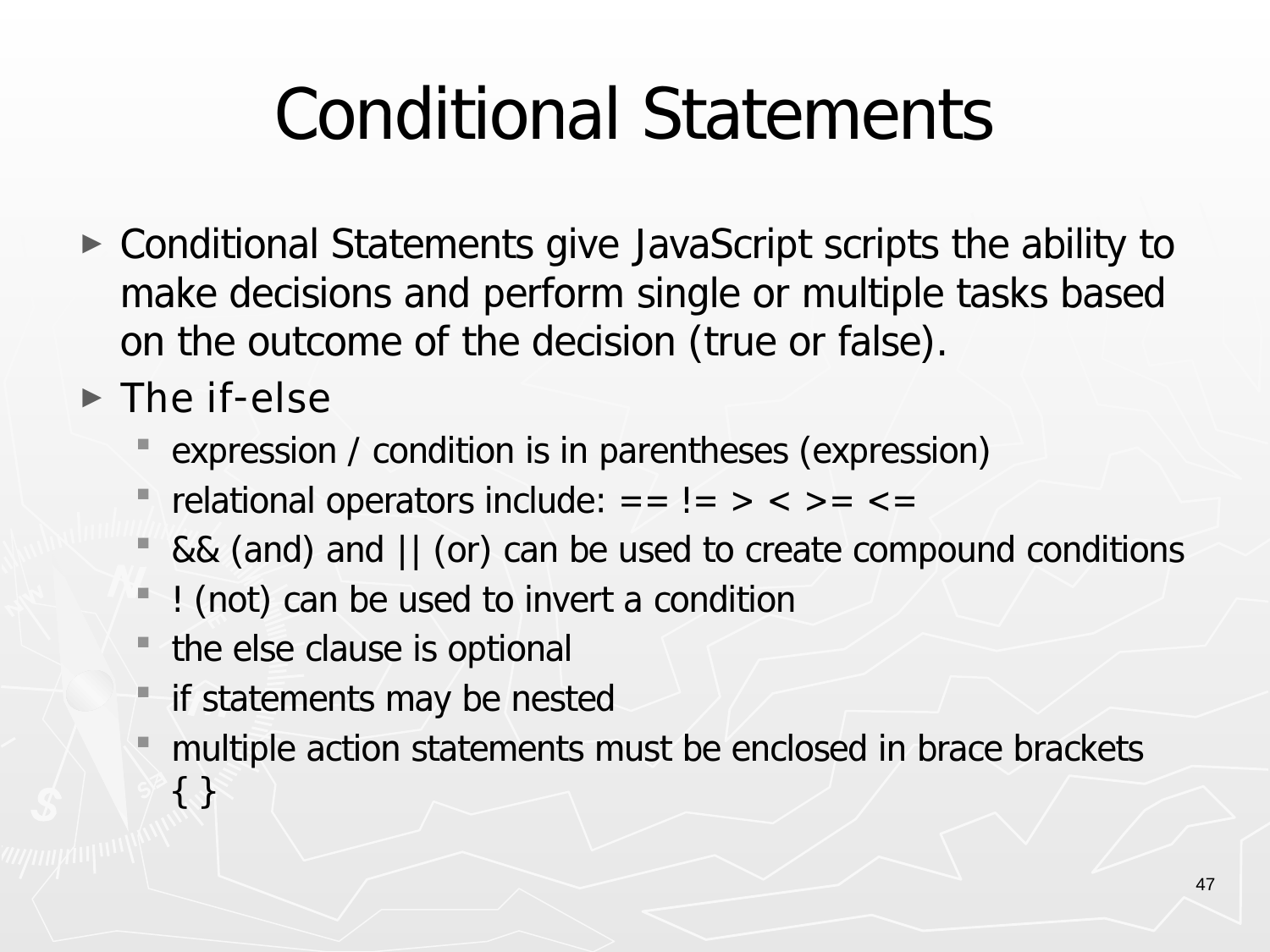

# Conditional Statements
Conditional Statements give JavaScript scripts the ability to make decisions and perform single or multiple tasks based on the outcome of the decision (true or false).
The if-else
expression / condition is in parentheses (expression)
relational operators include: == != > < >= <=
&& (and) and || (or) can be used to create compound conditions
! (not) can be used to invert a condition
the else clause is optional
if statements may be nested
multiple action statements must be enclosed in brace brackets { }

47